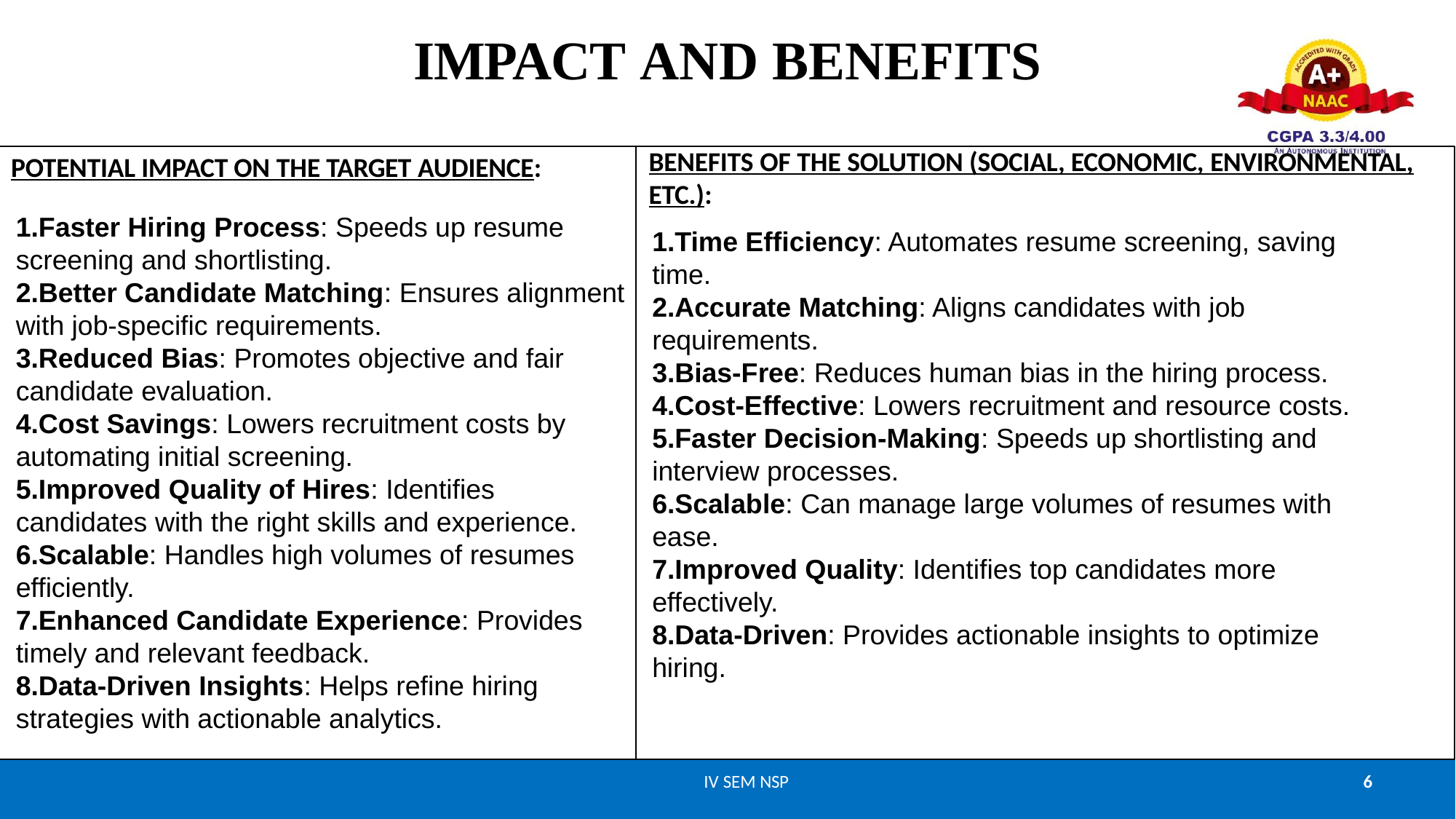

# IMPACT AND BENEFITS
BENEFITS OF THE SOLUTION (SOCIAL, ECONOMIC, ENVIRONMENTAL, ETC.):

POTENTIAL IMPACT ON THE TARGET AUDIENCE:

Faster Hiring Process: Speeds up resume screening and shortlisting.
Better Candidate Matching: Ensures alignment with job-specific requirements.
Reduced Bias: Promotes objective and fair candidate evaluation.
Cost Savings: Lowers recruitment costs by automating initial screening.
Improved Quality of Hires: Identifies candidates with the right skills and experience.
Scalable: Handles high volumes of resumes efficiently.
Enhanced Candidate Experience: Provides timely and relevant feedback.
Data-Driven Insights: Helps refine hiring strategies with actionable analytics.

Time Efficiency: Automates resume screening, saving time.
Accurate Matching: Aligns candidates with job requirements.
Bias-Free: Reduces human bias in the hiring process.
Cost-Effective: Lowers recruitment and resource costs.
Faster Decision-Making: Speeds up shortlisting and interview processes.
Scalable: Can manage large volumes of resumes with ease.
Improved Quality: Identifies top candidates more effectively.
Data-Driven: Provides actionable insights to optimize hiring.

IV SEM NSP
6